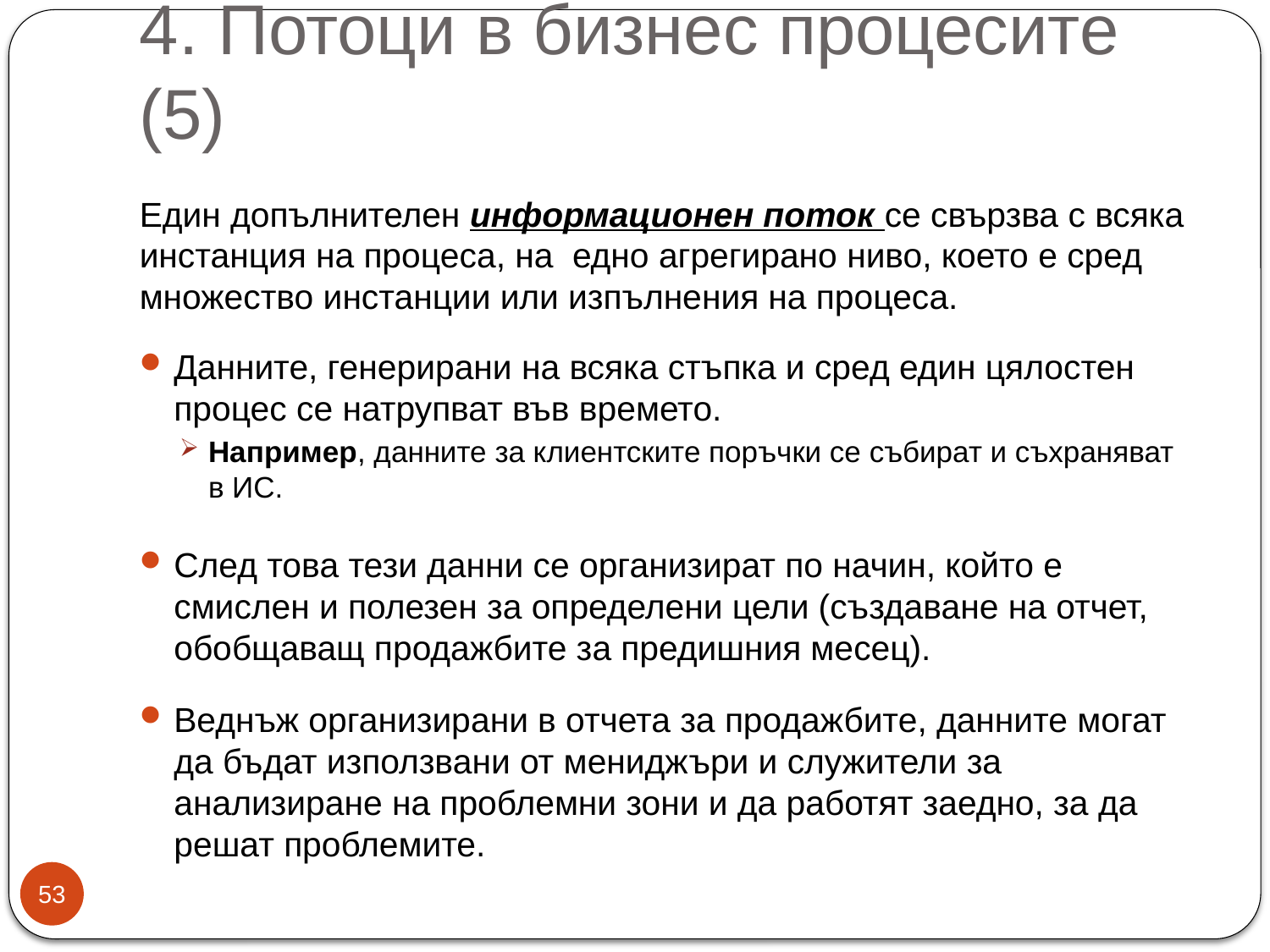

# 4. Потоци в бизнес процесите (5)
Един допълнителен информационен поток се свързва с всяка инстанция на процеса, на  едно агрегирано ниво, което е сред множество инстанции или изпълнения на процеса.

Данните, генерирани на всяка стъпка и сред един цялостен процес се натрупват във времето.
Например, данните за клиентските поръчки се събират и съхраняват в ИС.

След това тези данни се организират по начин, който е смислен и полезен за определени цели (създаване на отчет, обобщаващ продажбите за предишния месец).

Веднъж организирани в отчета за продажбите, данните могат да бъдат използвани от мениджъри и служители за анализиране на проблемни зони и да работят заедно, за да решат проблемите.
53